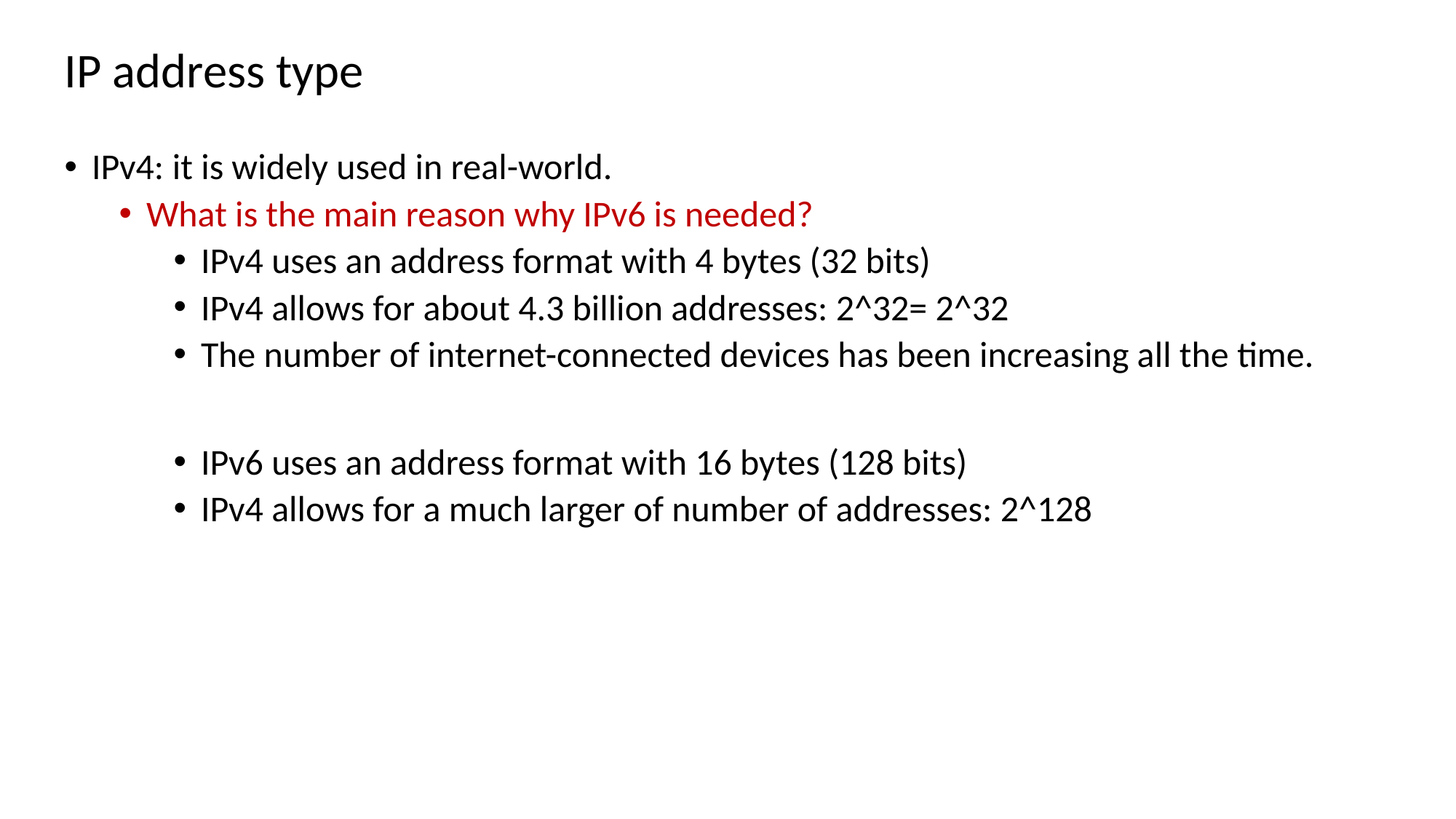

# IP address type
IPv4: it is widely used in real-world.
What is the main reason why IPv6 is needed?
IPv4 uses an address format with 4 bytes (32 bits)
IPv4 allows for about 4.3 billion addresses: 2^32= 2^32
The number of internet-connected devices has been increasing all the time.

IPv6 uses an address format with 16 bytes (128 bits)
IPv4 allows for a much larger of number of addresses: 2^128